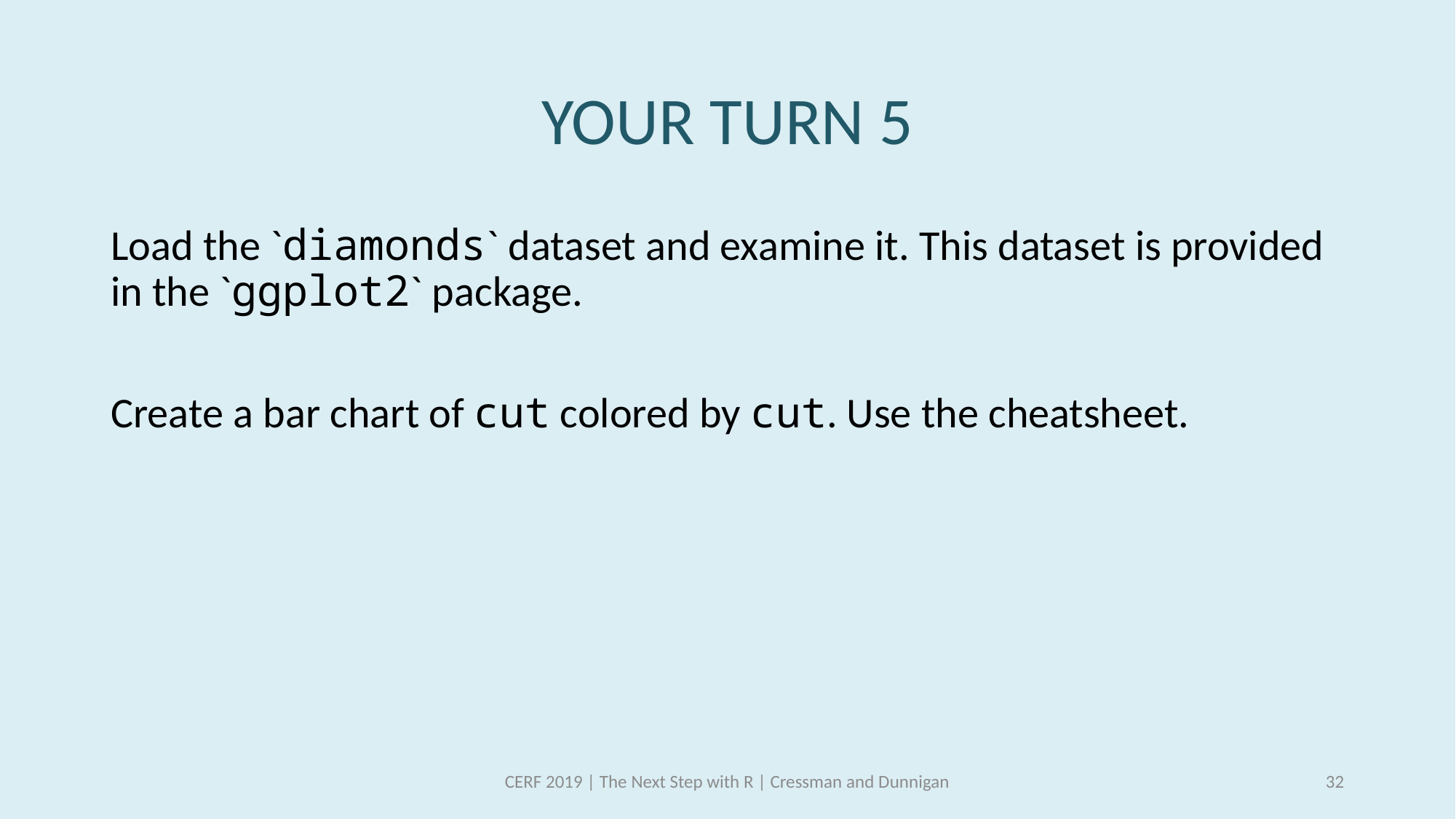

# YOUR TURN 5
Load the `diamonds` dataset and examine it. This dataset is provided in the `ggplot2` package.

Create a bar chart of cut colored by cut. Use the cheatsheet.
CERF 2019 | The Next Step with R | Cressman and Dunnigan
32